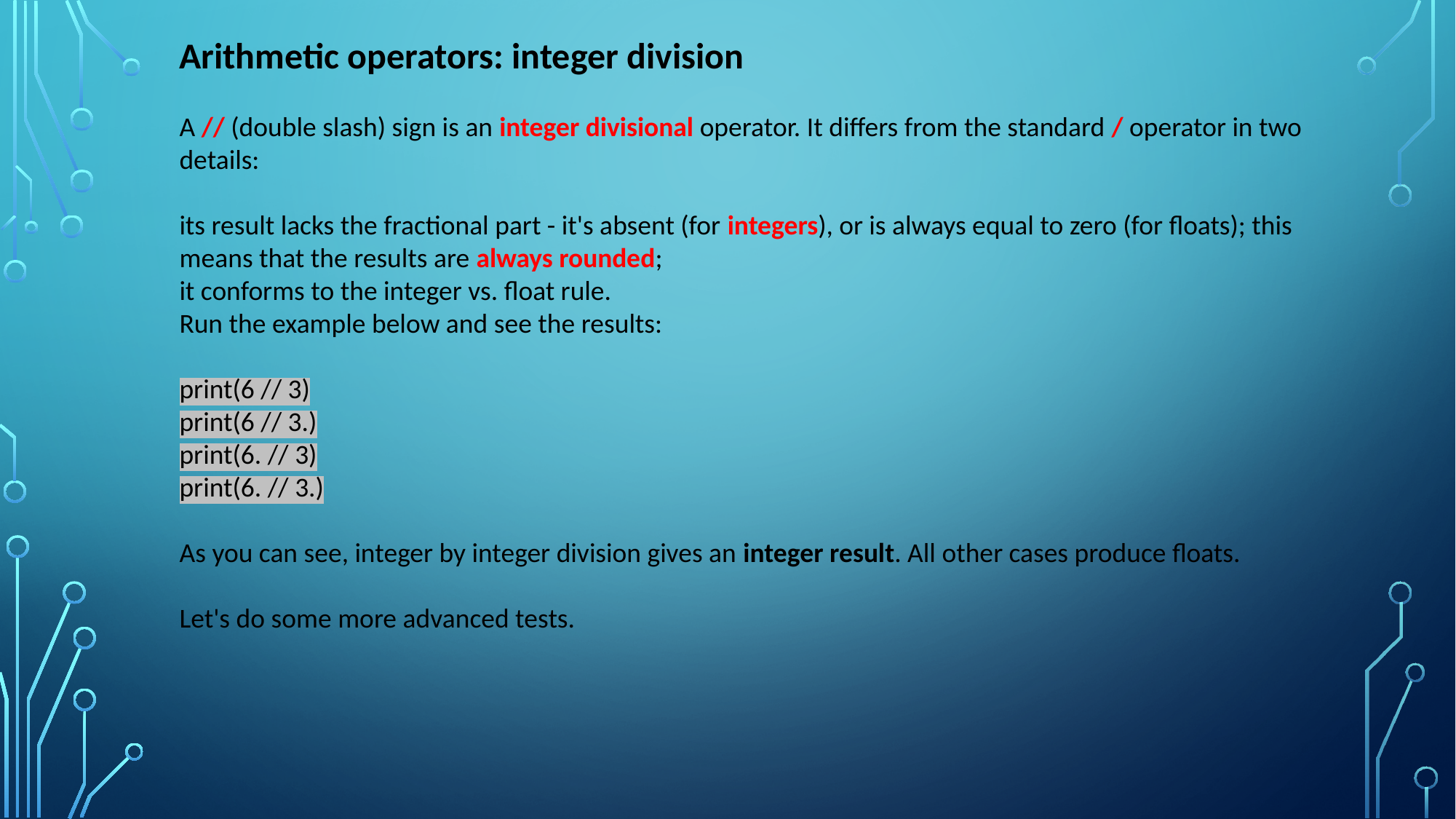

Arithmetic operators: integer division

A // (double slash) sign is an integer divisional operator. It differs from the standard / operator in two details:

its result lacks the fractional part - it's absent (for integers), or is always equal to zero (for floats); this means that the results are always rounded;
it conforms to the integer vs. float rule.
Run the example below and see the results:

print(6 // 3)
print(6 // 3.)
print(6. // 3)
print(6. // 3.)

As you can see, integer by integer division gives an integer result. All other cases produce floats.

Let's do some more advanced tests.